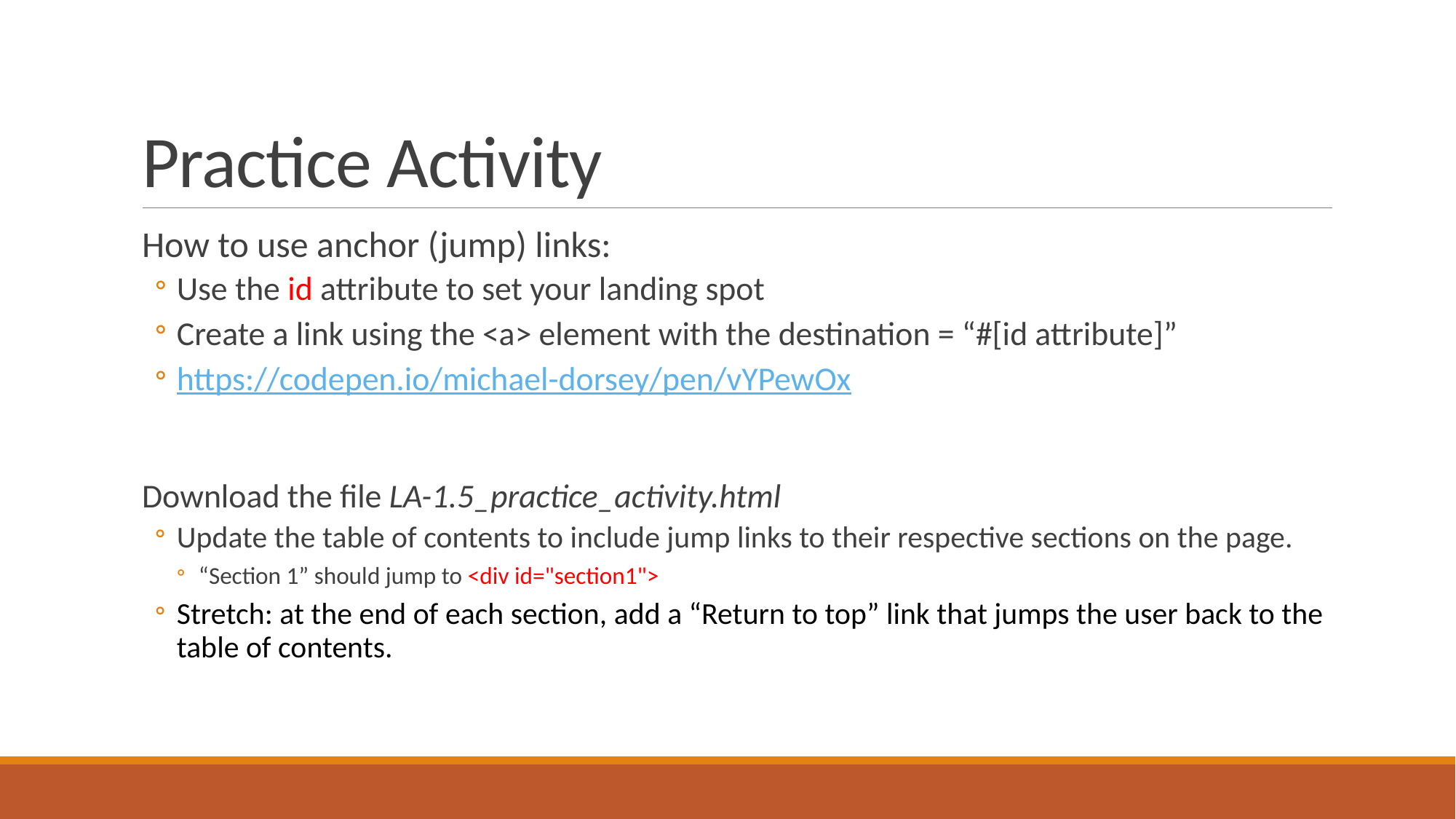

# Practice Activity
How to use anchor (jump) links:
Use the id attribute to set your landing spot
Create a link using the <a> element with the destination = “#[id attribute]”
https://codepen.io/michael-dorsey/pen/vYPewOx

Download the file LA-1.5_practice_activity.html
Update the table of contents to include jump links to their respective sections on the page.
“Section 1” should jump to <div id="section1">
Stretch: at the end of each section, add a “Return to top” link that jumps the user back to the table of contents.